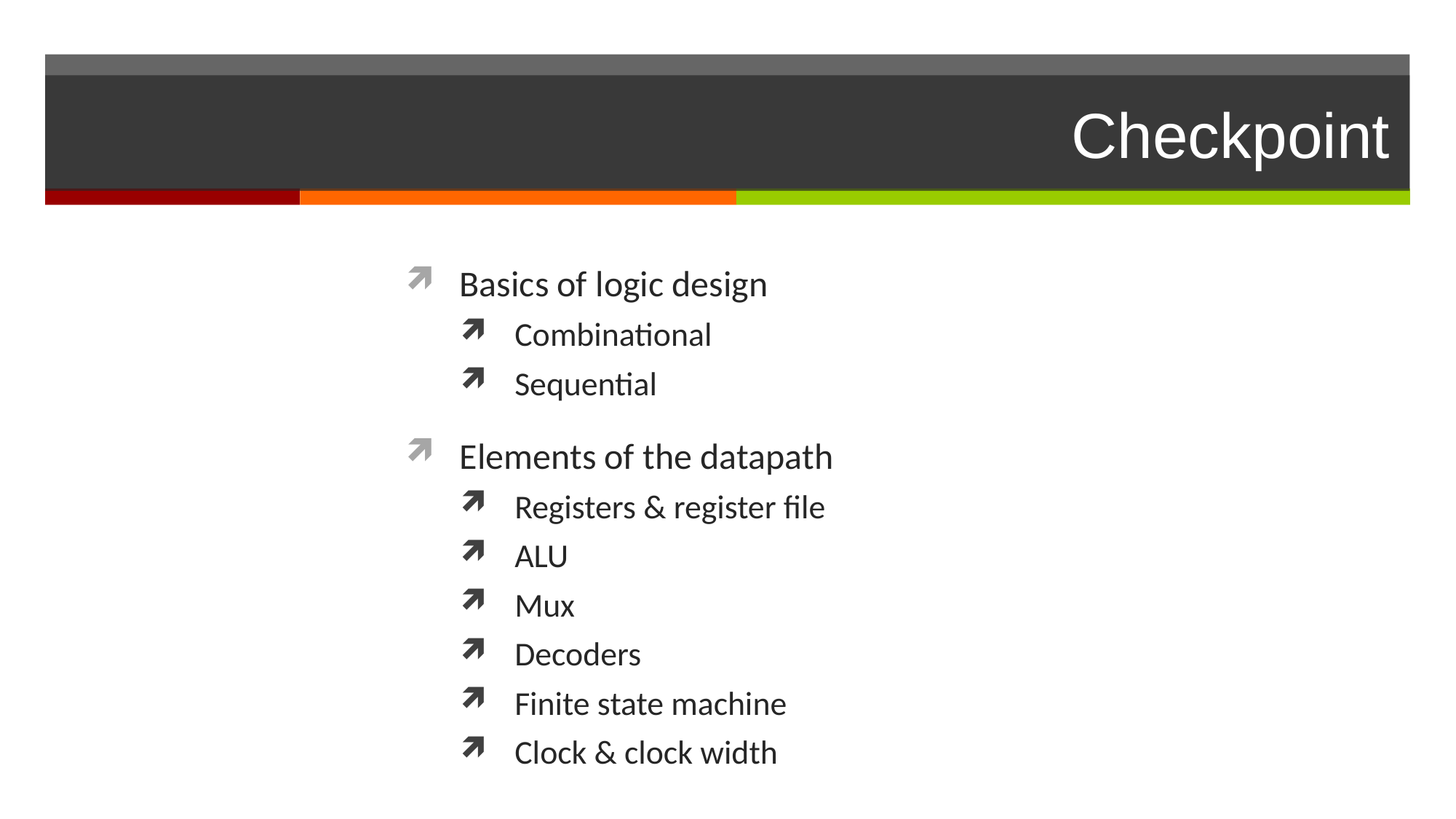

# Checkpoint
Basics of logic design
Combinational
Sequential
Elements of the datapath
Registers & register file
ALU
Mux
Decoders
Finite state machine
Clock & clock width